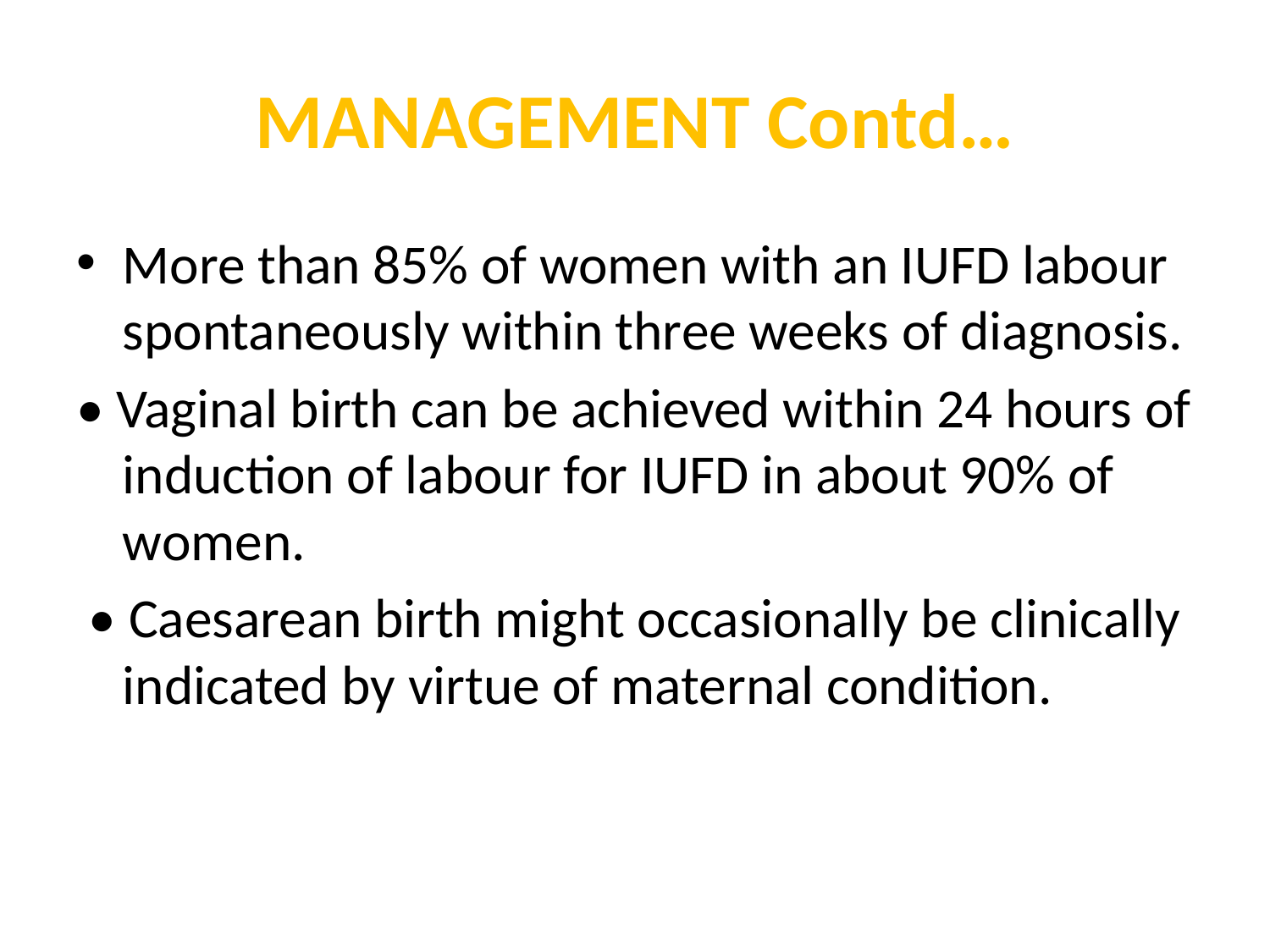

# MANAGEMENT Contd…
More than 85% of women with an IUFD labour spontaneously within three weeks of diagnosis.
• Vaginal birth can be achieved within 24 hours of induction of labour for IUFD in about 90% of women.
 • Caesarean birth might occasionally be clinically indicated by virtue of maternal condition.